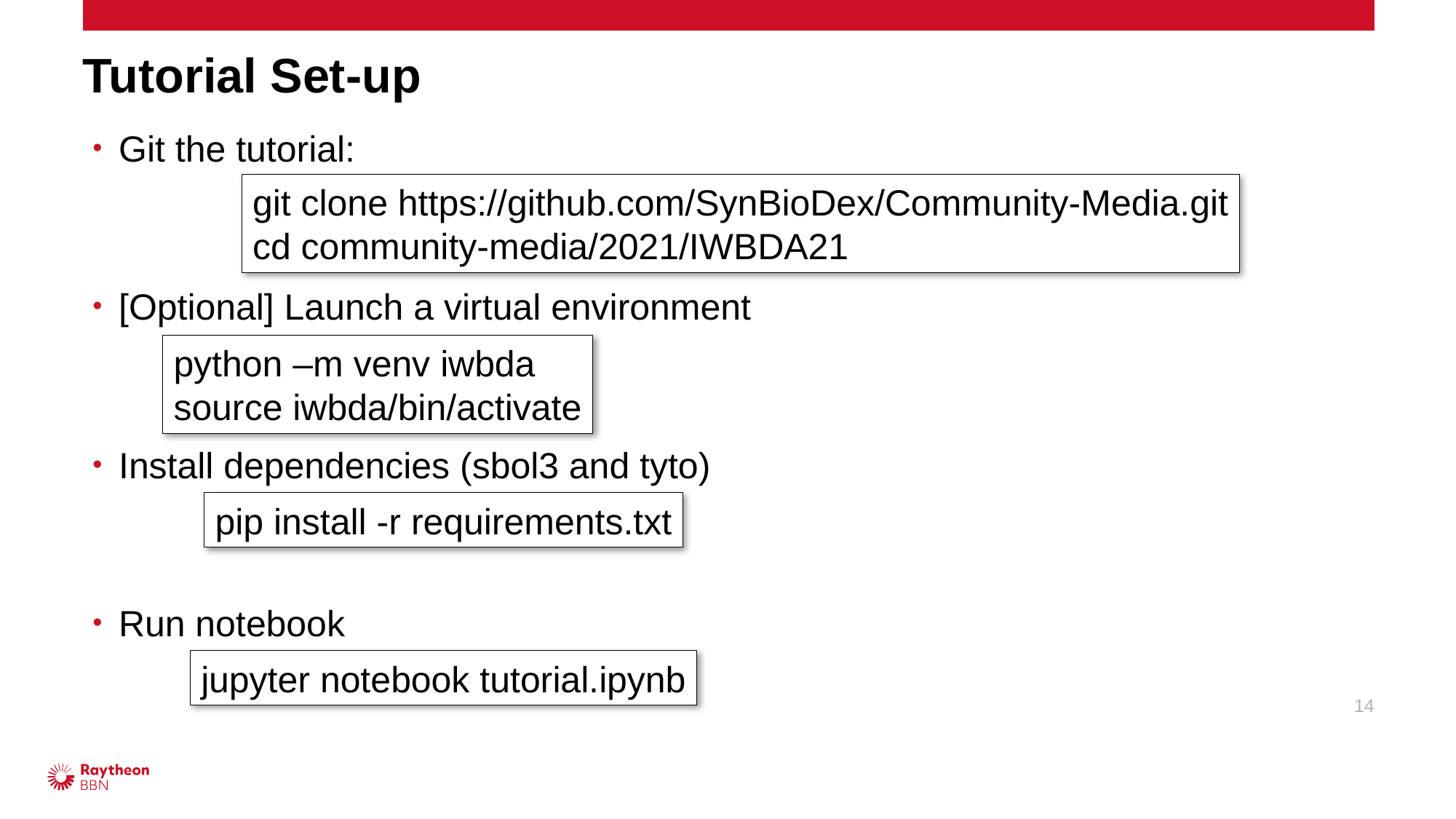

# Tutorial Set-up
Git the tutorial:

[Optional] Launch a virtual environment

Install dependencies (sbol3 and tyto)

Run notebook

git clone https://github.com/SynBioDex/Community-Media.git
cd community-media/2021/IWBDA21
python –m venv iwbda
source iwbda/bin/activate
pip install -r requirements.txt
jupyter notebook tutorial.ipynb
14